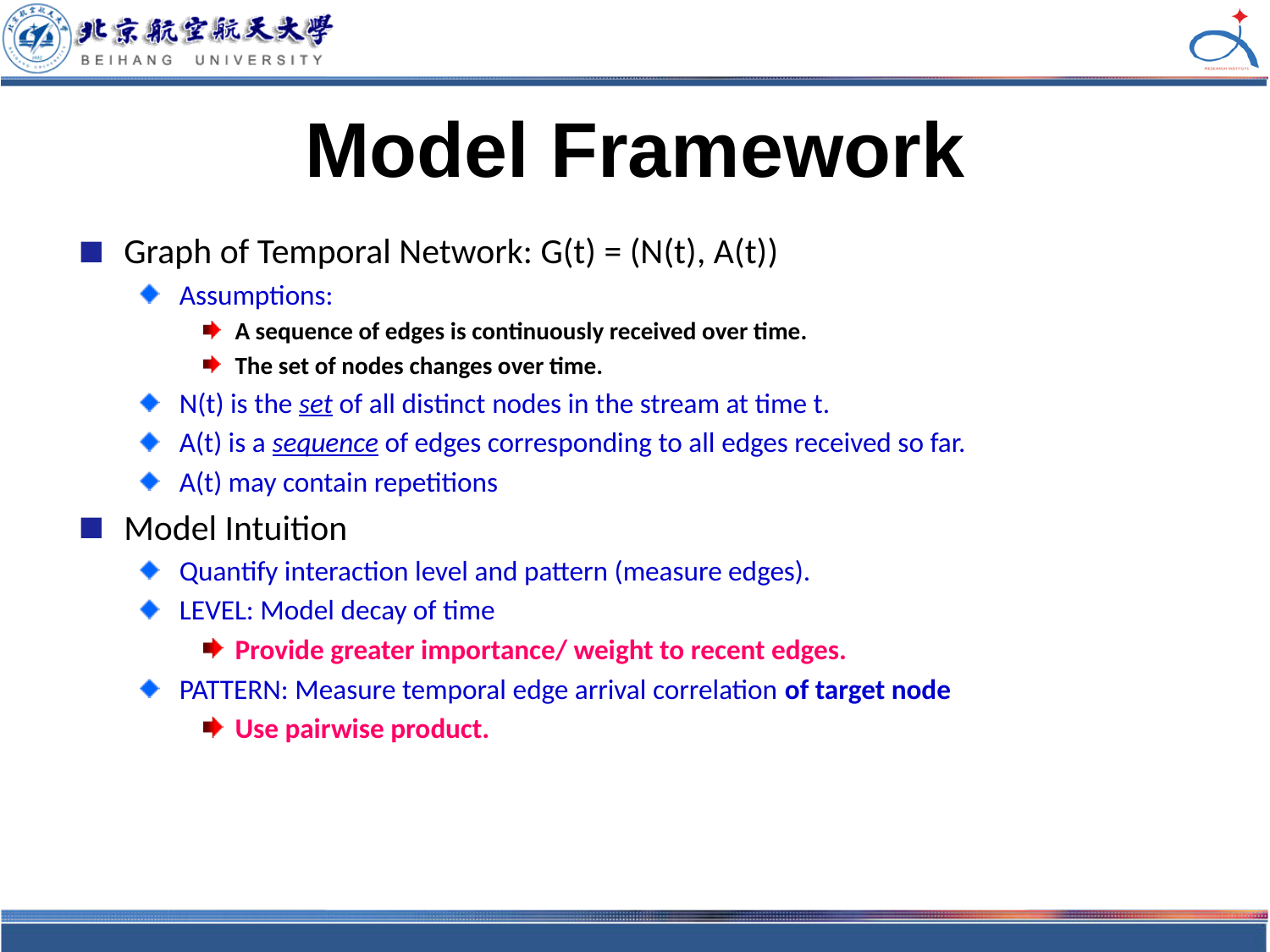

# Model Framework
Graph of Temporal Network: G(t) = (N(t), A(t))
Assumptions:
A sequence of edges is continuously received over time.
The set of nodes changes over time.
N(t) is the set of all distinct nodes in the stream at time t.
A(t) is a sequence of edges corresponding to all edges received so far.
A(t) may contain repetitions
Model Intuition
Quantify interaction level and pattern (measure edges).
LEVEL: Model decay of time
Provide greater importance/ weight to recent edges.
PATTERN: Measure temporal edge arrival correlation of target node
Use pairwise product.